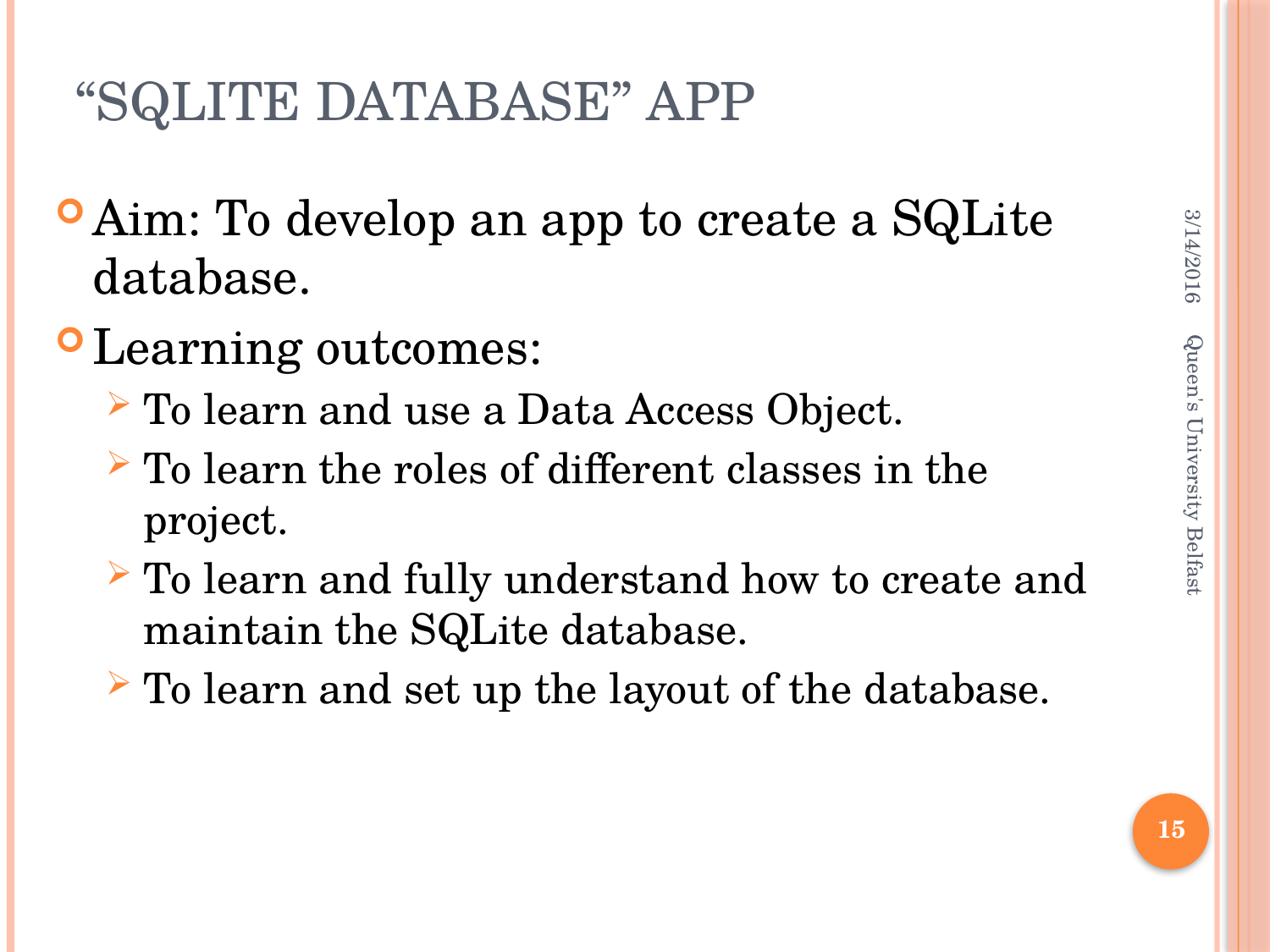

# “sqlite database” app
3/14/2016
Aim: To develop an app to create a SQLite database.
Learning outcomes:
To learn and use a Data Access Object.
To learn the roles of different classes in the project.
To learn and fully understand how to create and maintain the SQLite database.
To learn and set up the layout of the database.
Queen's University Belfast
15